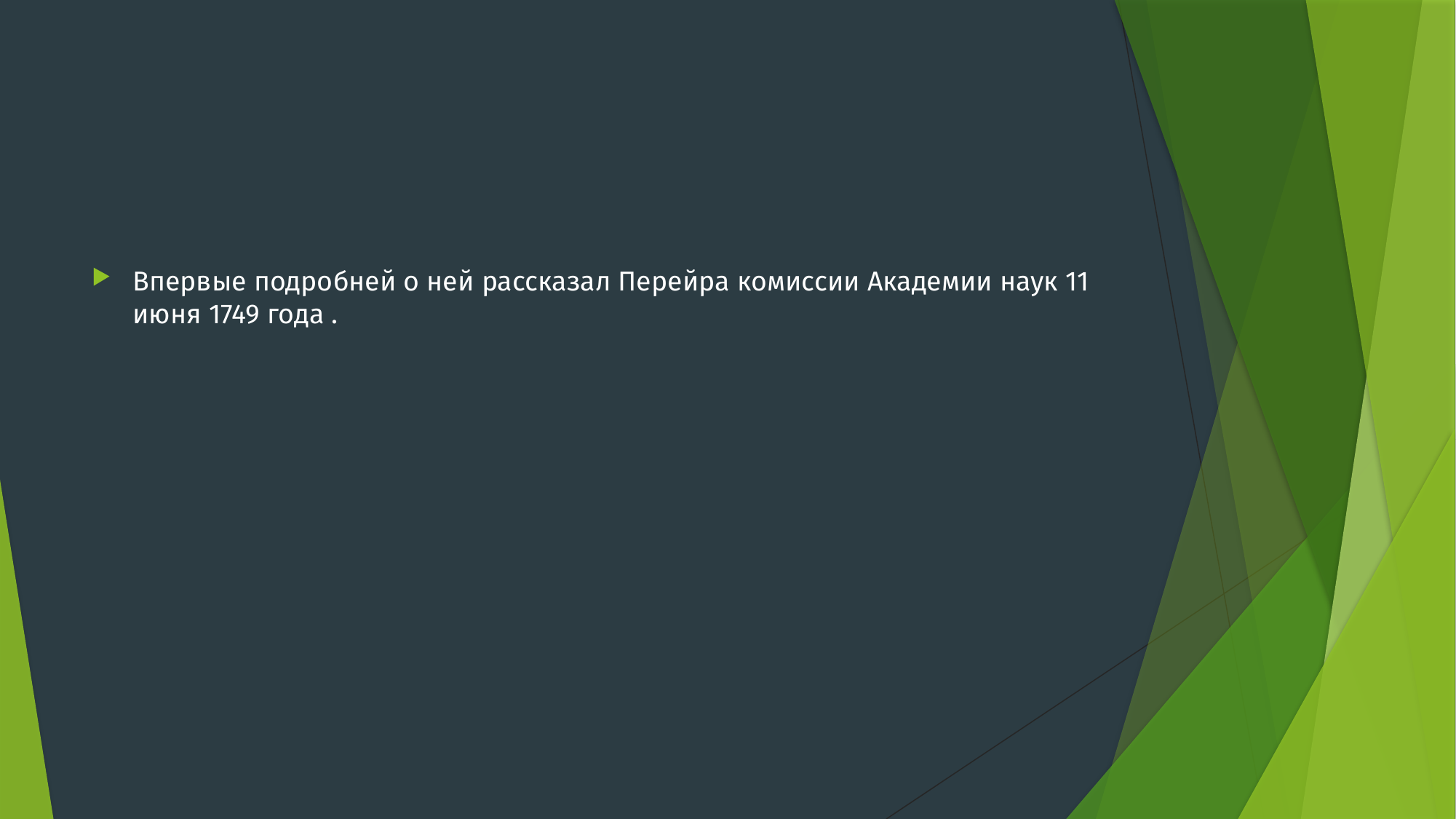

#
Впервые подробней о ней рассказал Перейра комиссии Академии наук 11 июня 1749 года .